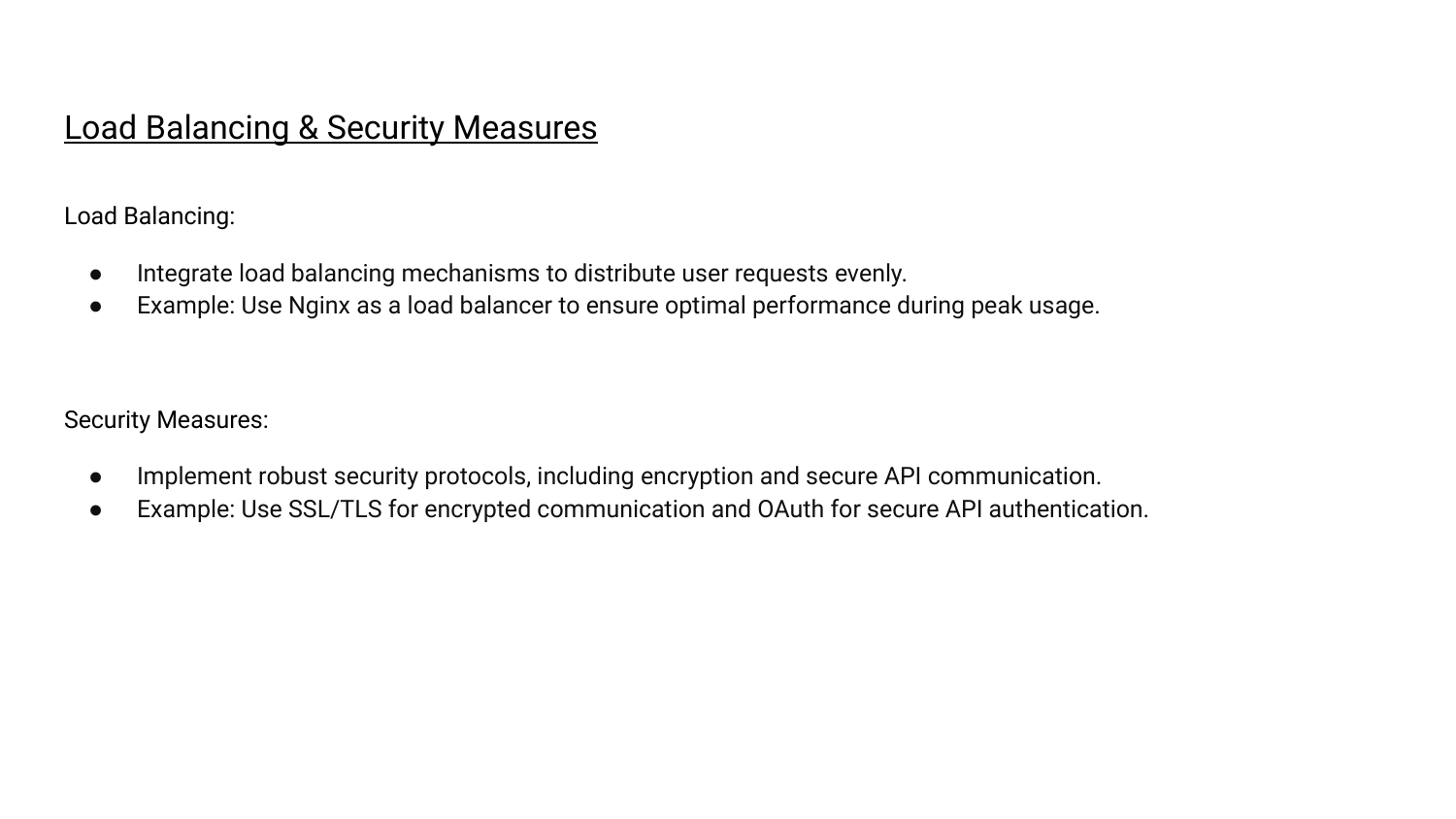

# Load Balancing & Security Measures

Load Balancing:
Integrate load balancing mechanisms to distribute user requests evenly.
Example: Use Nginx as a load balancer to ensure optimal performance during peak usage.

Security Measures:
Implement robust security protocols, including encryption and secure API communication.
Example: Use SSL/TLS for encrypted communication and OAuth for secure API authentication.